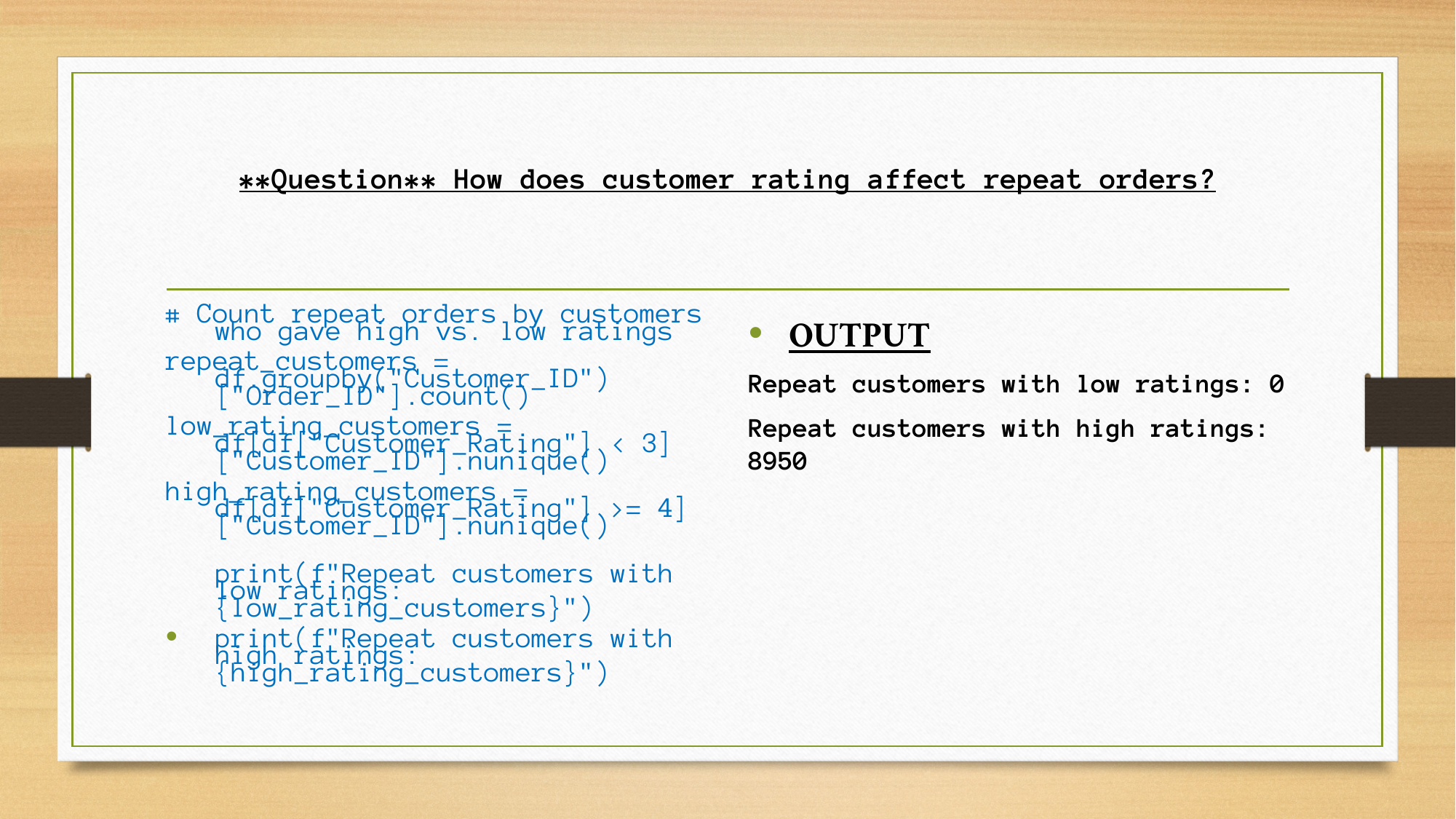

# **Question** How does customer rating affect repeat orders?
# Count repeat orders by customers who gave high vs. low ratings
repeat_customers = df.groupby("Customer_ID")["Order_ID"].count()
low_rating_customers = df[df["Customer_Rating"] < 3]["Customer_ID"].nunique()
high_rating_customers = df[df["Customer_Rating"] >= 4]["Customer_ID"].nunique()
print(f"Repeat customers with low ratings: {low_rating_customers}")
print(f"Repeat customers with high ratings: {high_rating_customers}")

OUTPUT
Repeat customers with low ratings: 0
Repeat customers with high ratings: 8950